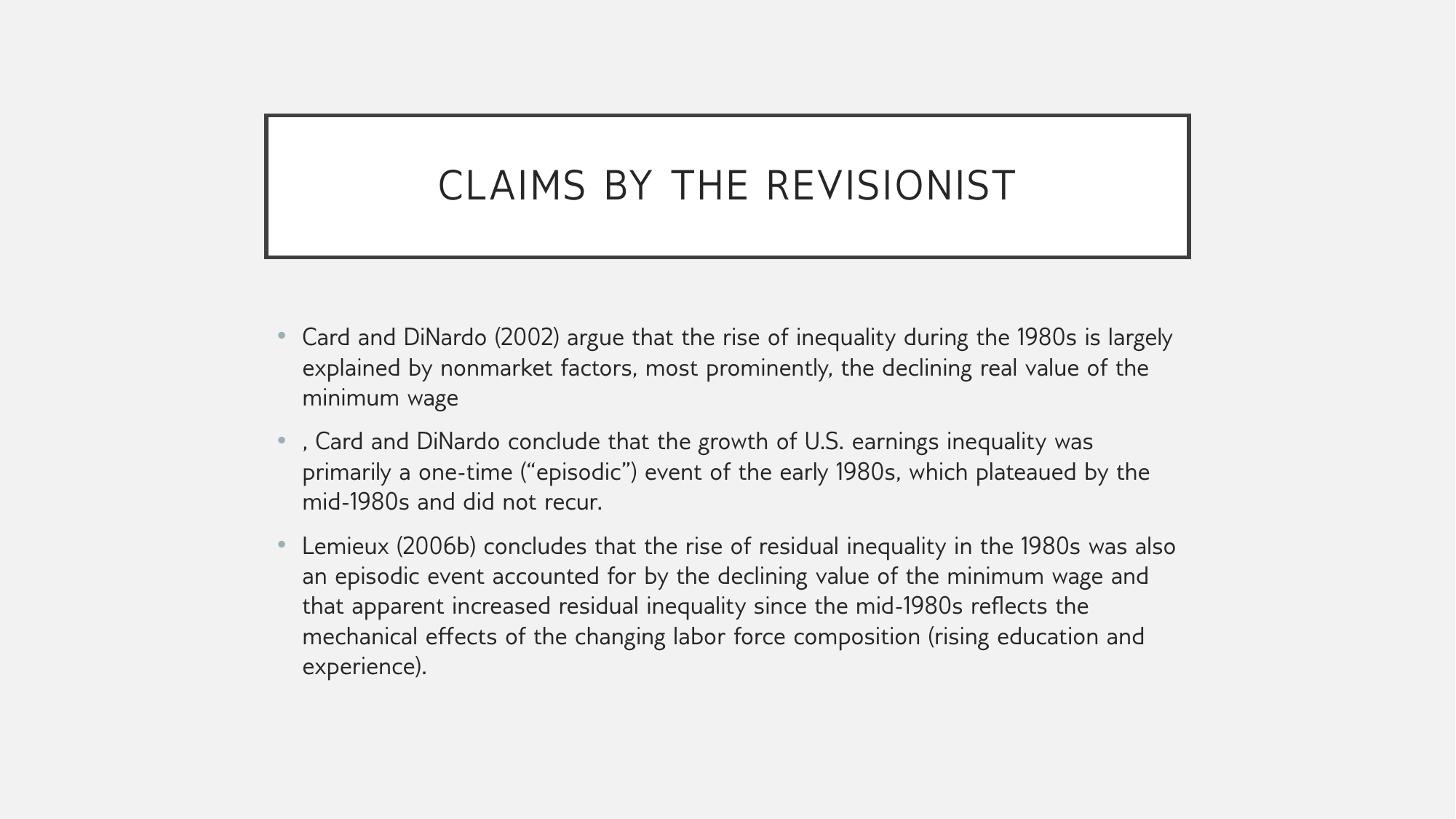

# Claims by the revisionist
Card and DiNardo (2002) argue that the rise of inequality during the 1980s is largely explained by nonmarket factors, most prominently, the declining real value of the minimum wage
, Card and DiNardo conclude that the growth of U.S. earnings inequality was primarily a one-time (“episodic”) event of the early 1980s, which plateaued by the mid-1980s and did not recur.
Lemieux (2006b) concludes that the rise of residual inequality in the 1980s was also an episodic event accounted for by the declining value of the minimum wage and that apparent increased residual inequality since the mid-1980s reflects the mechanical effects of the changing labor force composition (rising education and experience).